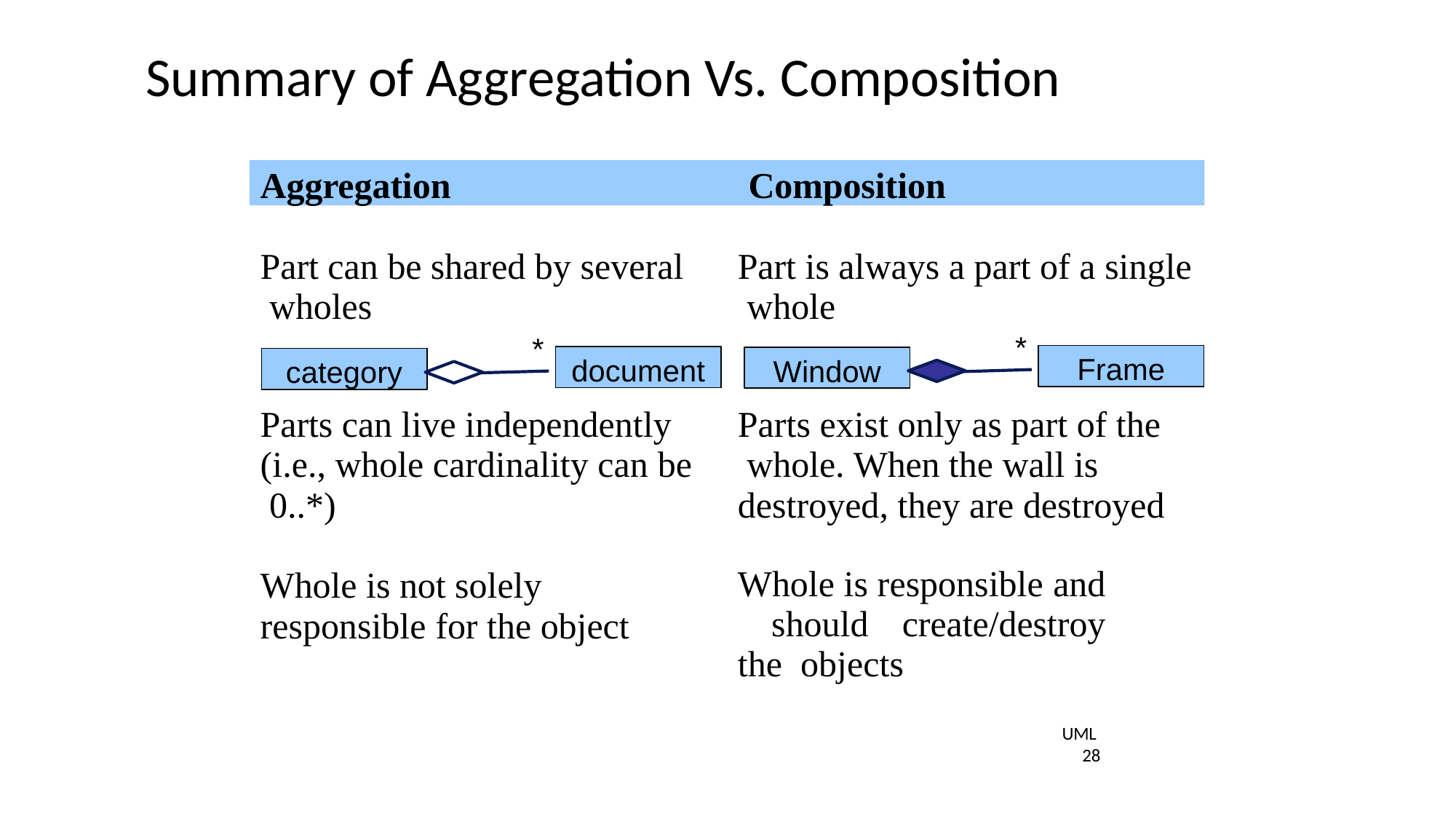

# Summary of Aggregation Vs. Composition
Aggregation	Composition
Part can be shared by several  wholes
Part is always a part of a single  whole
*
*
Frame
document
Window
category

Parts can live independently  (i.e., whole cardinality can be  0..*)
Parts exist only as part of the  whole. When the wall is  destroyed, they are destroyed
Whole is not solely  responsible for the object
Whole is responsible and  should create/destroy the  objects
UML 28